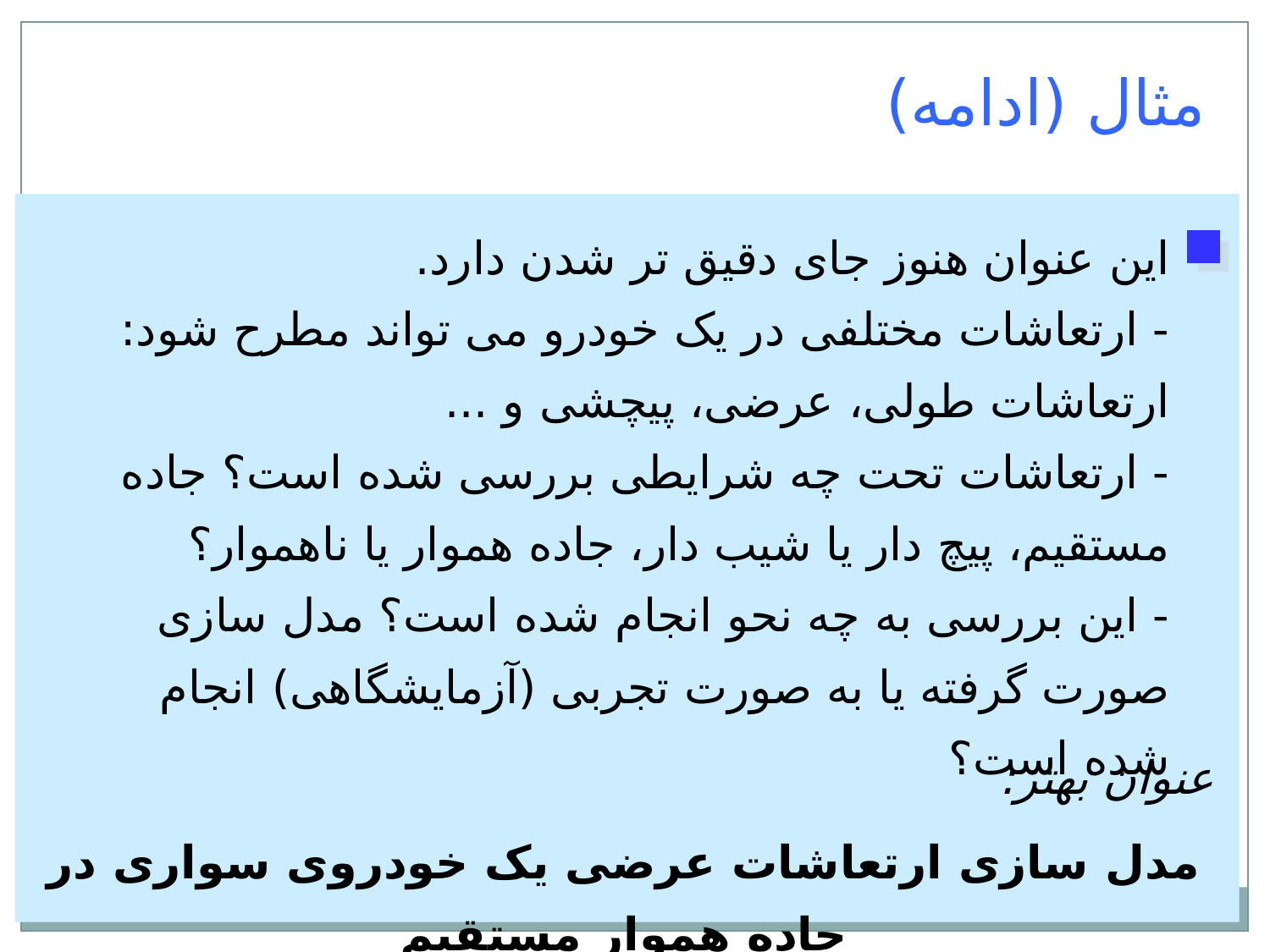

مثال (ادامه)

اين عنوان هنوز جای دقيق تر شدن دارد.
- ارتعاشات مختلفی در يک خودرو می تواند مطرح شود: ارتعاشات طولی، عرضی، پيچشی و ...
- ارتعاشات تحت چه شرايطی بررسی شده است؟ جاده مستقيم، پيچ دار يا شيب دار، جاده هموار يا ناهموار؟
- اين بررسی به چه نحو انجام شده است؟ مدل سازی صورت گرفته يا به صورت تجربی (آزمايشگاهی) انجام شده است؟

عنوان بهتر:
مدل سازی ارتعاشات عرضی يک خودروی سواری در جاده هموار مستقيم